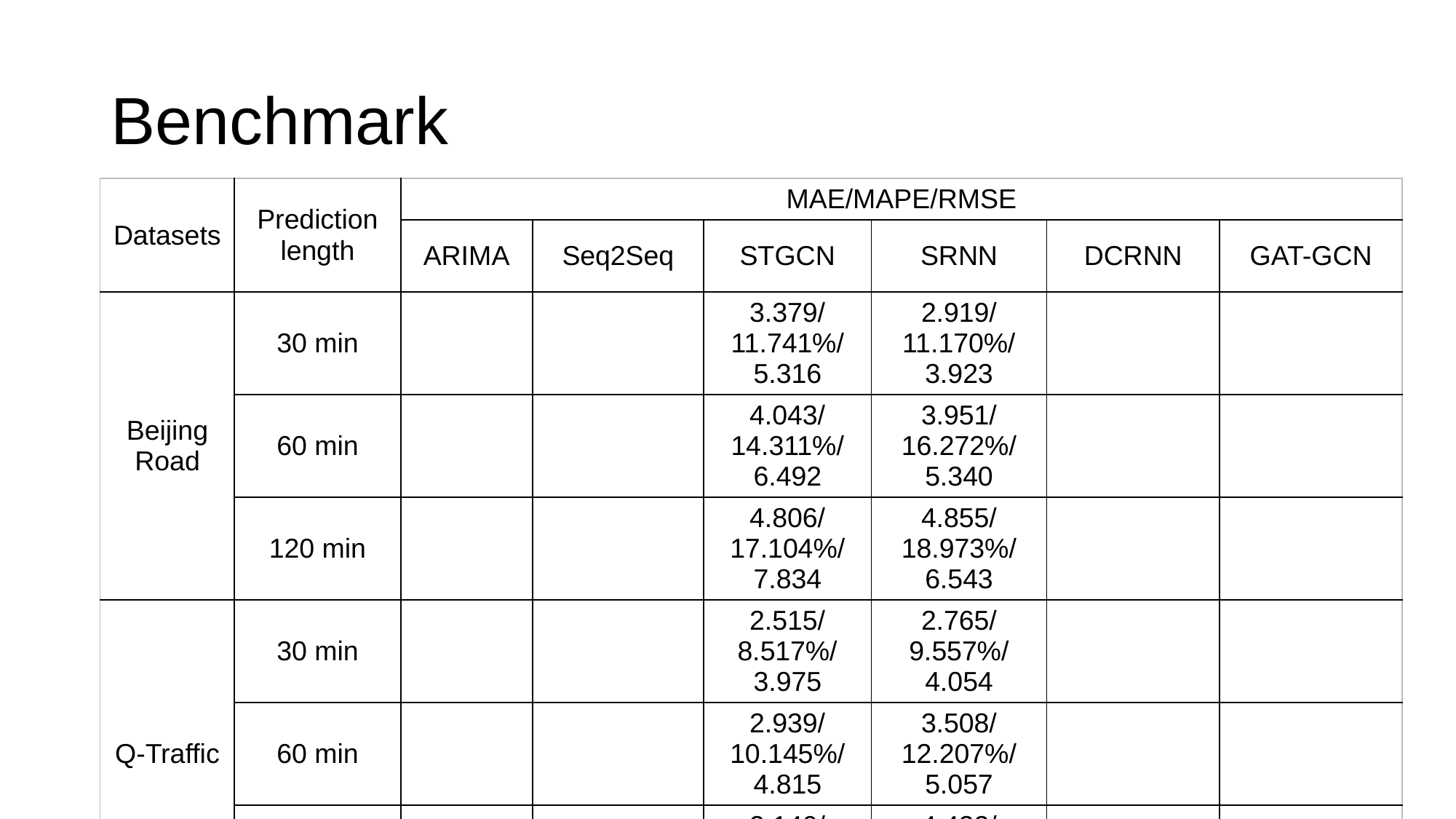

# Benchmark
| Datasets | Prediction length | MAE/MAPE/RMSE |  |  |  |  |  |
| --- | --- | --- | --- | --- | --- | --- | --- |
|  |  | ARIMA | Seq2Seq | STGCN | SRNN | DCRNN | GAT-GCN |
| Beijing Road | 30 min |  |  | 3.379/ 11.741%/ 5.316 | 2.919/ 11.170%/ 3.923 |  |  |
|  | 60 min |  |  | 4.043/ 14.311%/ 6.492 | 3.951/ 16.272%/ 5.340 |  |  |
|  | 120 min |  |  | 4.806/ 17.104%/ 7.834 | 4.855/ 18.973%/ 6.543 |  |  |
| Q-Traffic | 30 min |  |  | 2.515/ 8.517%/ 3.975 | 2.765/ 9.557%/ 4.054 |  |  |
|  | 60 min |  |  | 2.939/ 10.145%/ 4.815 | 3.508/ 12.207%/ 5.057 |  |  |
|  | 120 min |  |  | 3.140/ 11.121%/ 5.241 | 4.432/ 15.974%/ 6.212 |  |  |
| PeMSD7 | 30 min |  | 1.40926461/ 0.02573210/ 2.22921665 | 1.556/ 3.375%/ 3.098 | 1.0474/ 3.544%/ 2.826 |  |  |
|  | 60 min |  | 2.40147530/ 0.05149718/ 4.23777947 | 2.159/ 4.908%/ 4.629 | 2.114/ 5.277%/ 4.196 |  |  |
|  | 120 min |  | 2.41882457/ 0.04942620/ 4.28743044 | 2.910/ 6.951%/ 6.477 | 2.934/ 7.591%/ 5.672 |  |  |